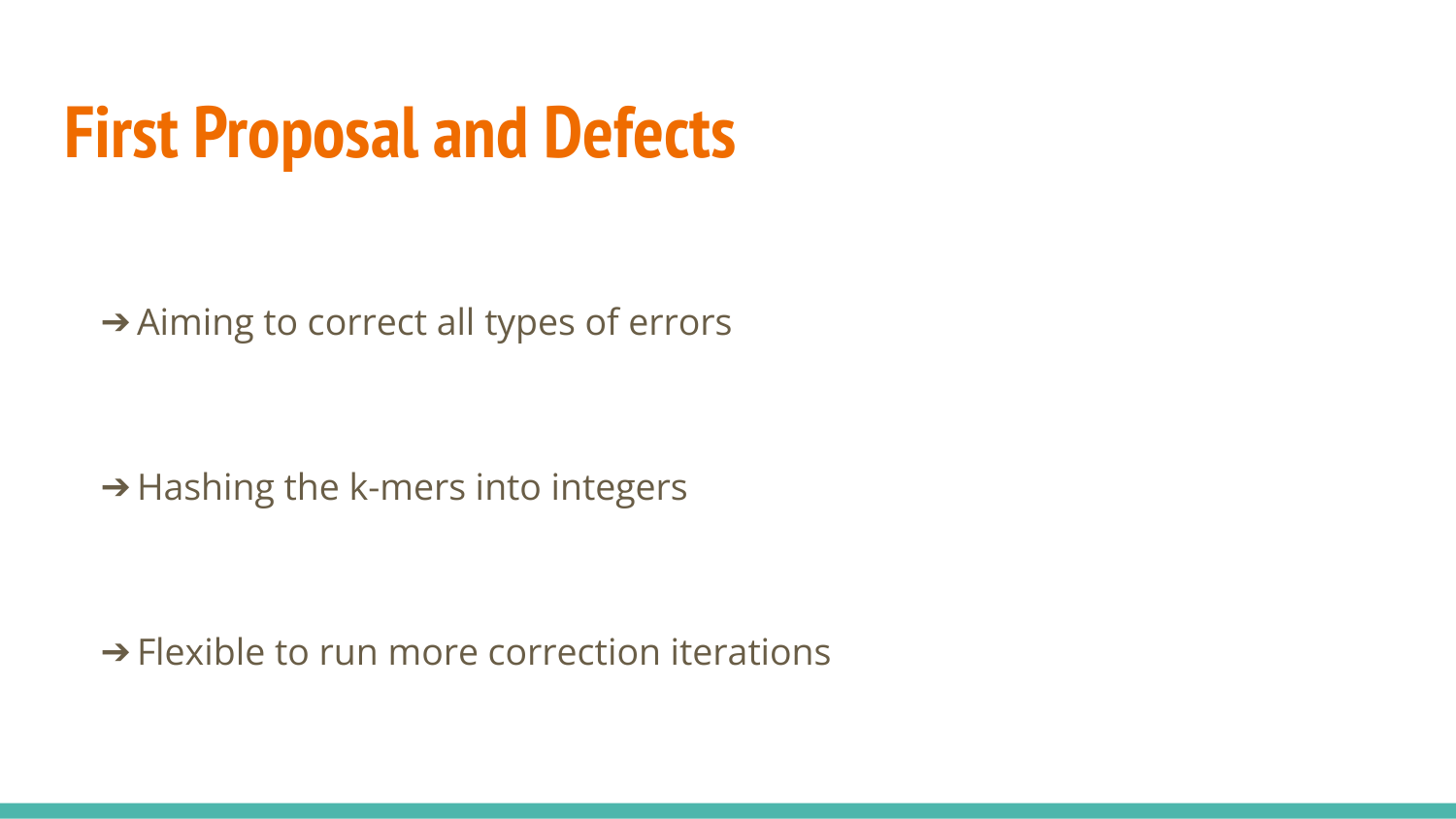

# First Proposal and Defects

Aiming to correct all types of errors

Hashing the k-mers into integers

Flexible to run more correction iterations